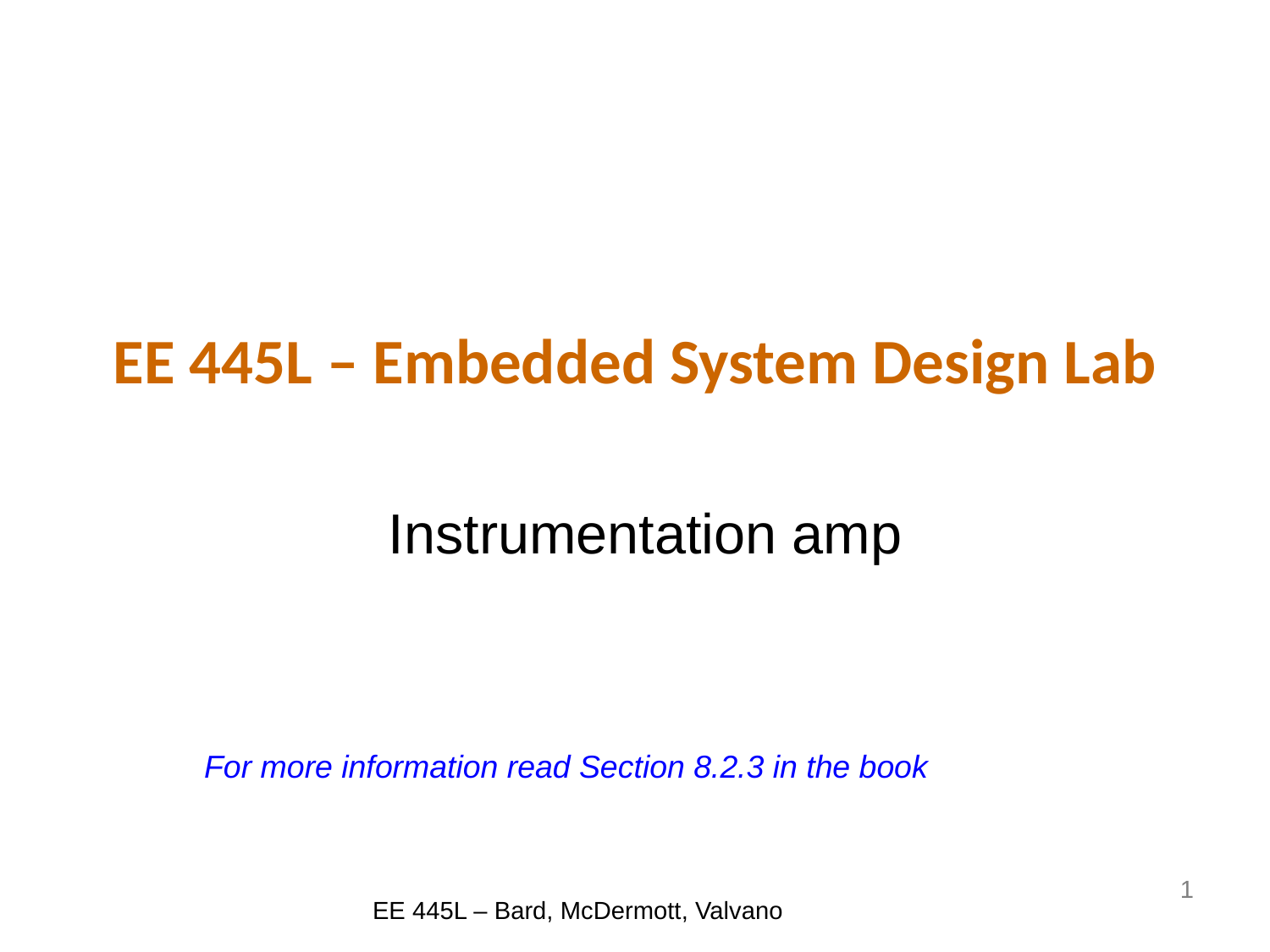

# EE 445L – Embedded System Design Lab

Instrumentation amp

For more information read Section 8.2.3 in the book
1
EE 445L – Bard, McDermott, Valvano